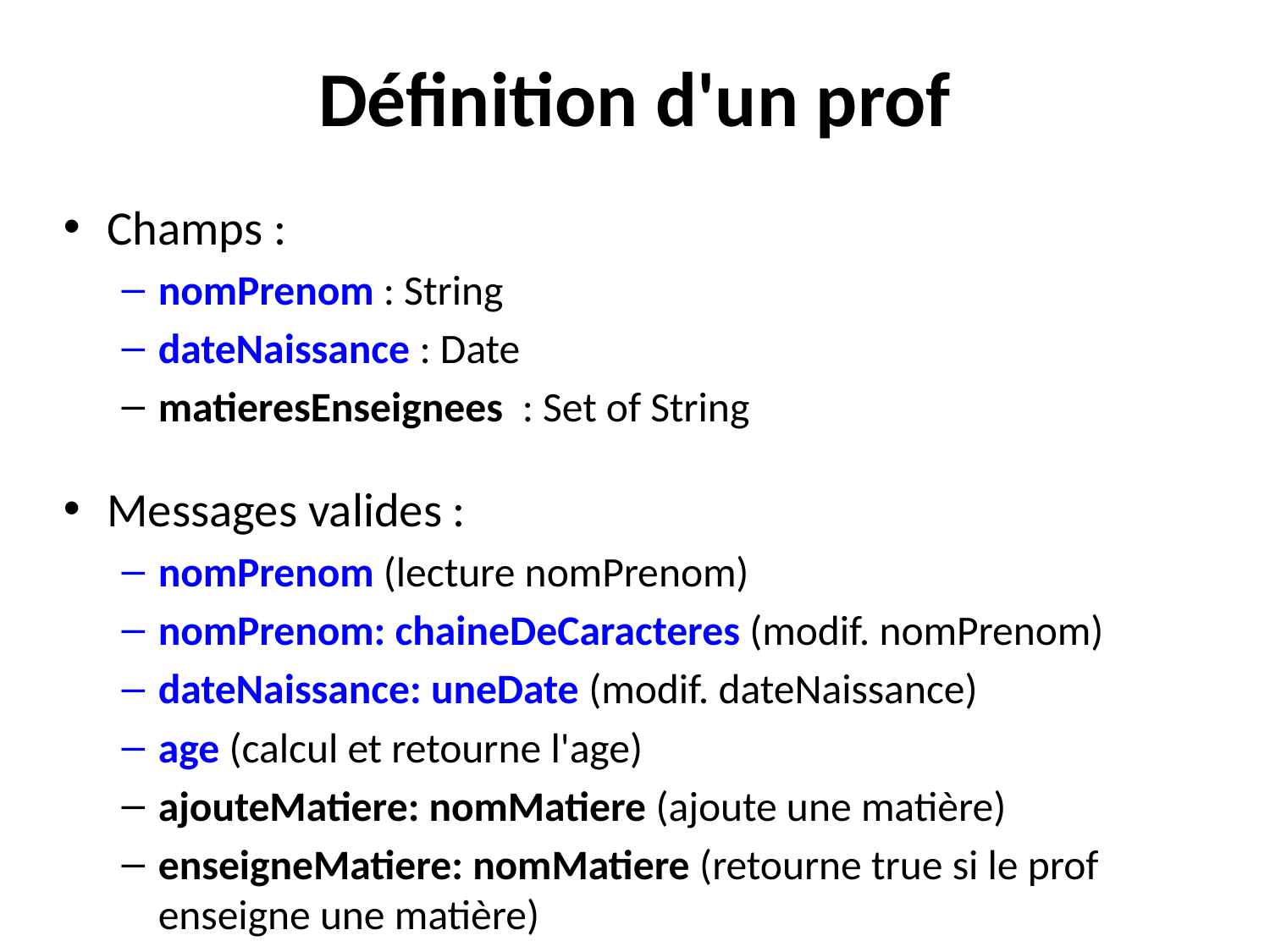

# Définition d'un prof
Champs :
nomPrenom : String
dateNaissance : Date
matieresEnseignees  : Set of String

Messages valides :
nomPrenom (lecture nomPrenom)
nomPrenom: chaineDeCaracteres (modif. nomPrenom)
dateNaissance: uneDate (modif. dateNaissance)
age (calcul et retourne l'age)
ajouteMatiere: nomMatiere (ajoute une matière)
enseigneMatiere: nomMatiere (retourne true si le prof enseigne une matière)